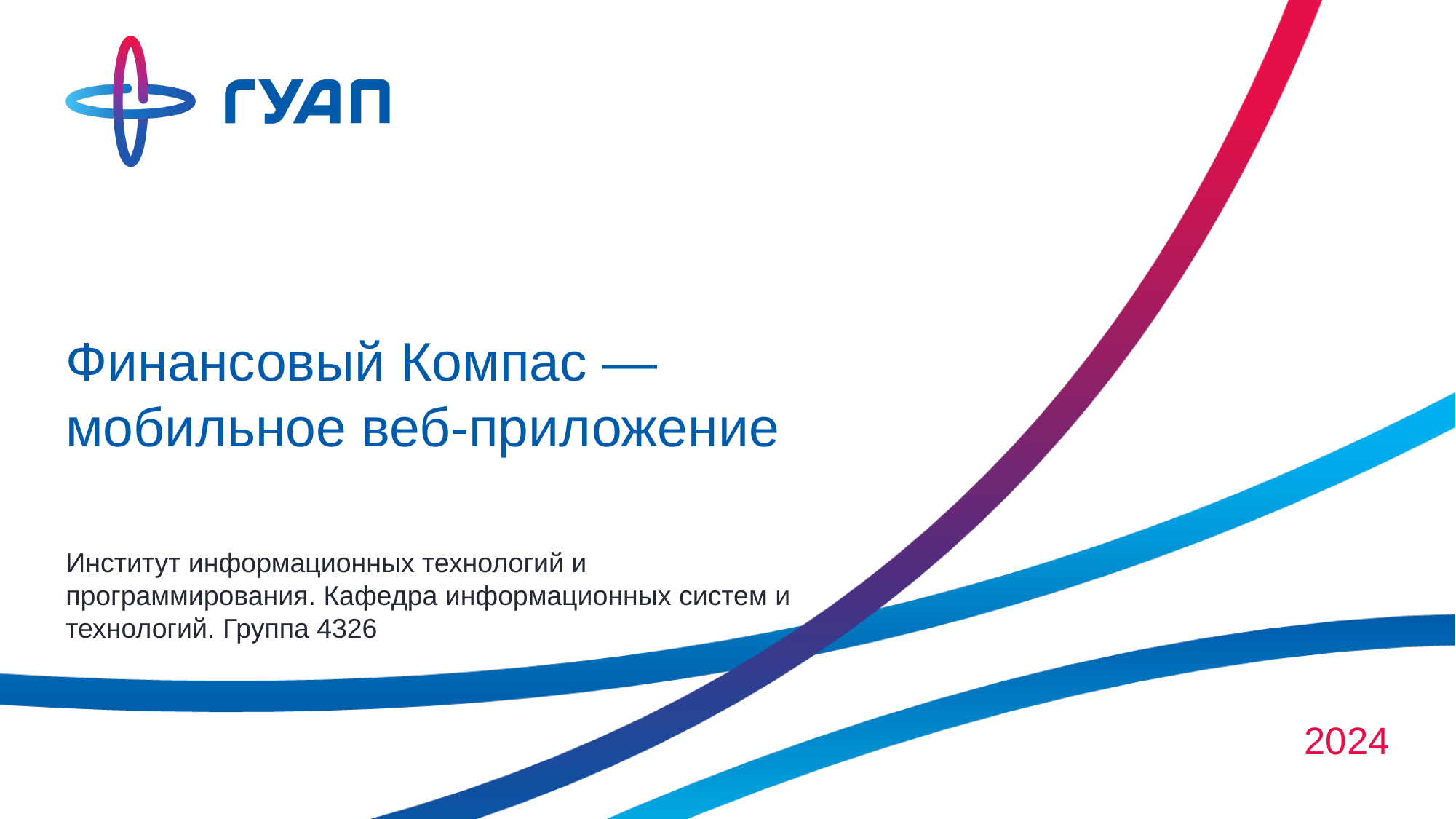

# Финансовый Компас — мобильное веб-приложение
Институт информационных технологий и программирования. Кафедра информационных систем и технологий. Группа 4326
2024